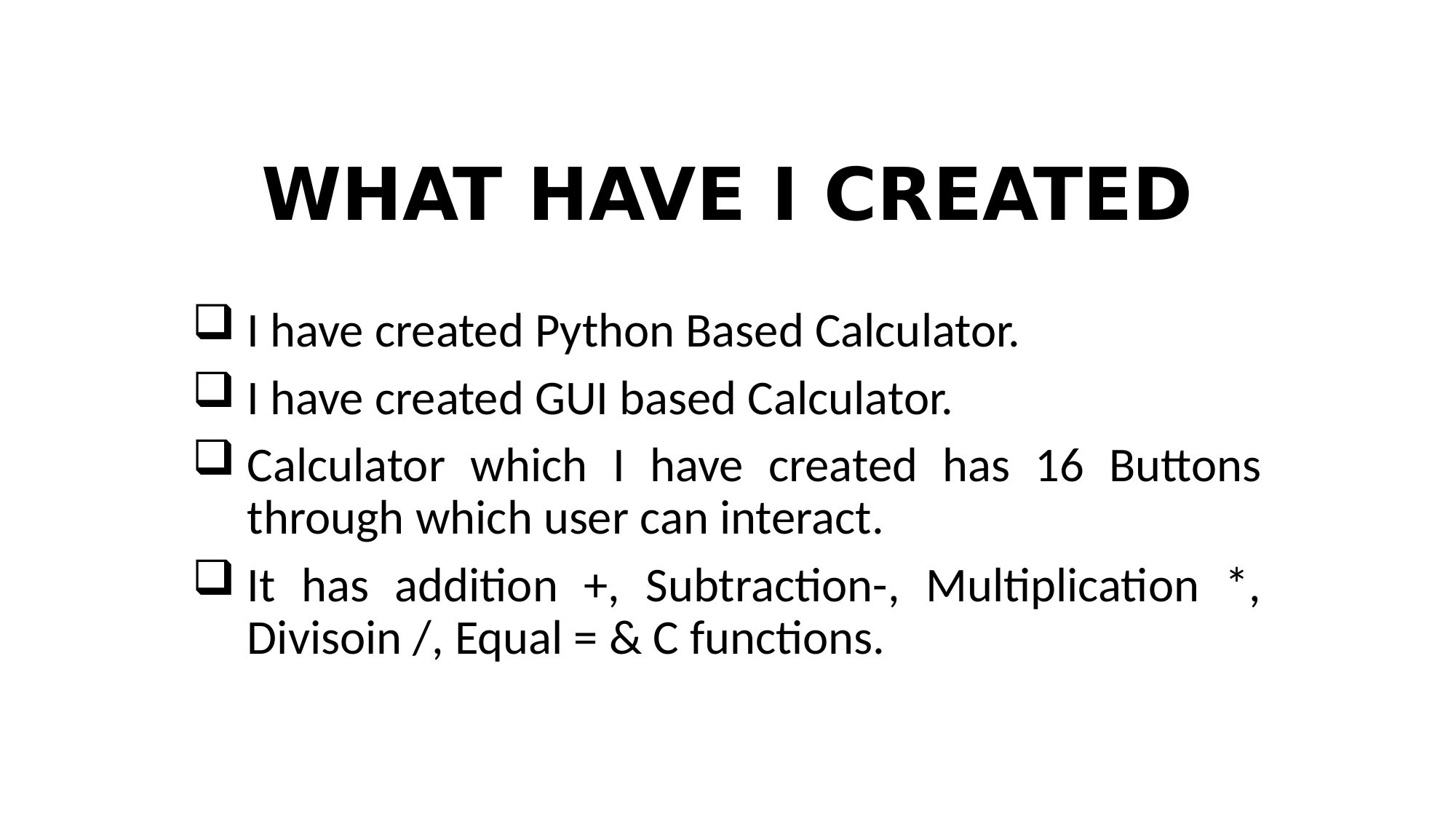

# WHAT HAVE I CREATED
I have created Python Based Calculator.
I have created GUI based Calculator.
Calculator which I have created has 16 Buttons through which user can interact.
It has addition +, Subtraction-, Multiplication *, Divisoin /, Equal = & C functions.